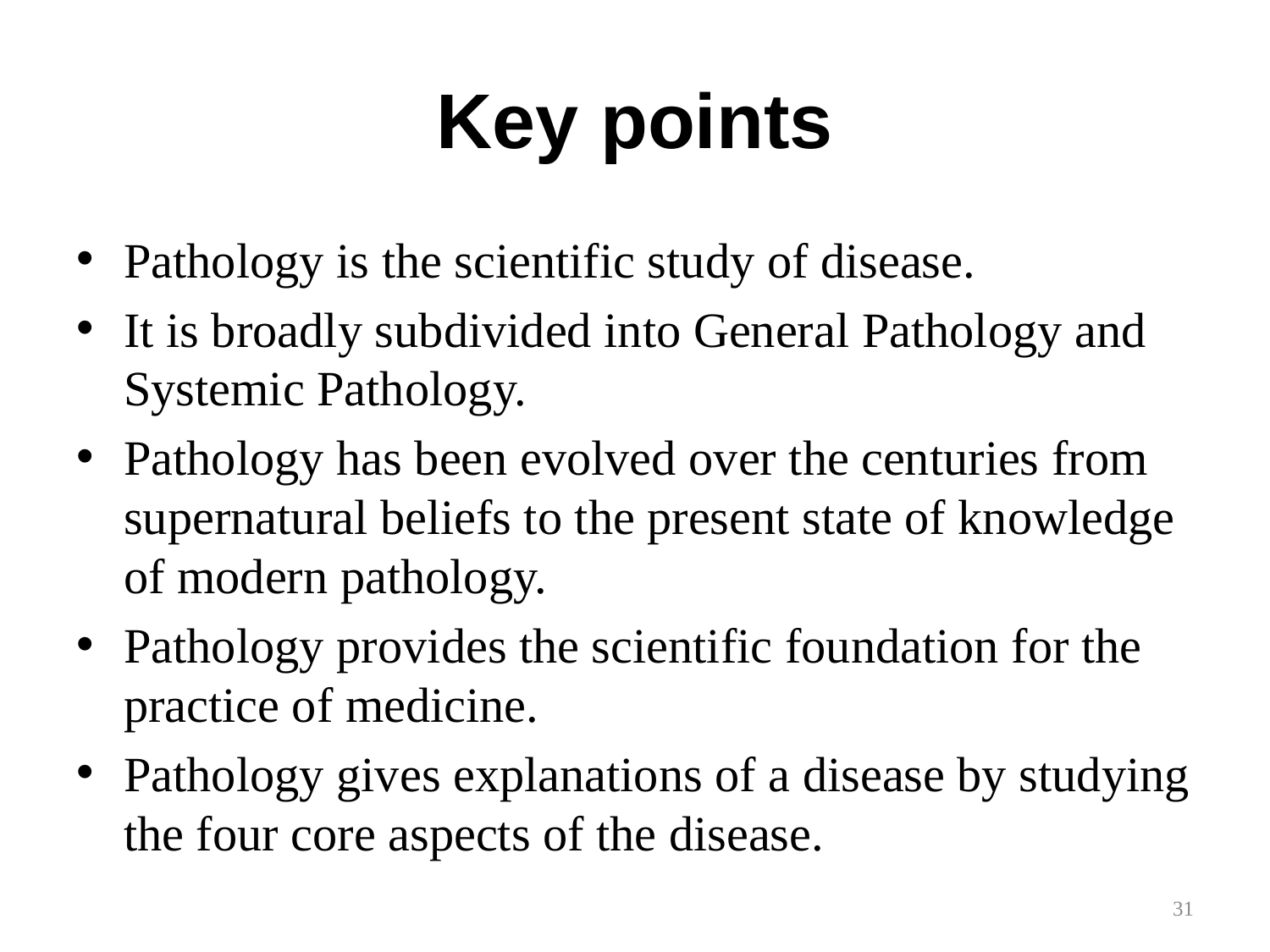

# Key points
Pathology is the scientific study of disease.
It is broadly subdivided into General Pathology and Systemic Pathology.
Pathology has been evolved over the centuries from supernatural beliefs to the present state of knowledge of modern pathology.
Pathology provides the scientific foundation for the practice of medicine.
Pathology gives explanations of a disease by studying the four core aspects of the disease.

31